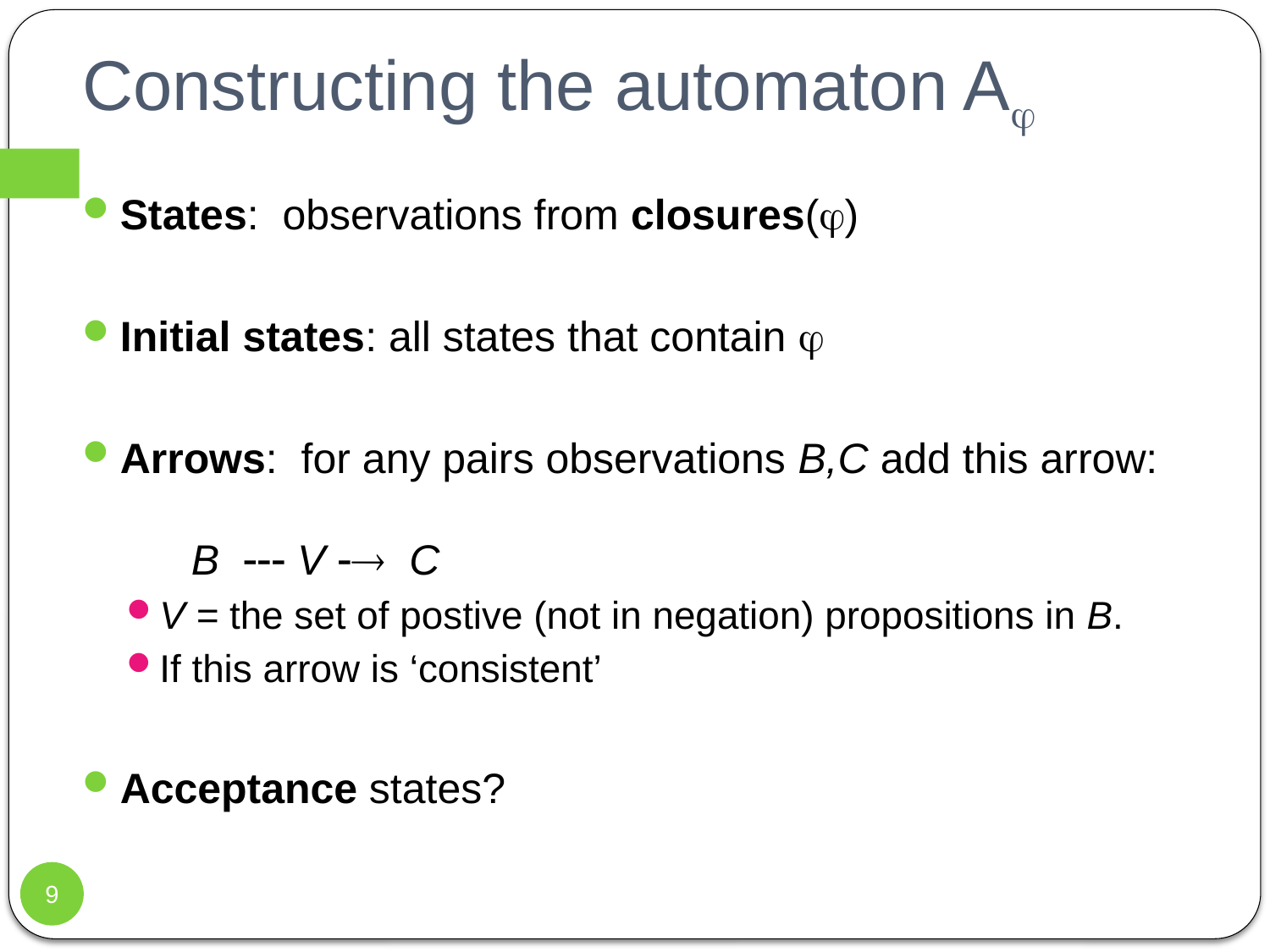

# Constructing the automaton Aϕ
States:  observations from closures(ϕ)

Initial states: all states that contain ϕ

Arrows:  for any pairs observations B,C add this arrow:
      B  −−− V −→  C
V = the set of postive (not in negation) propositions in B.
If this arrow is ‘consistent’

Acceptance states?

9